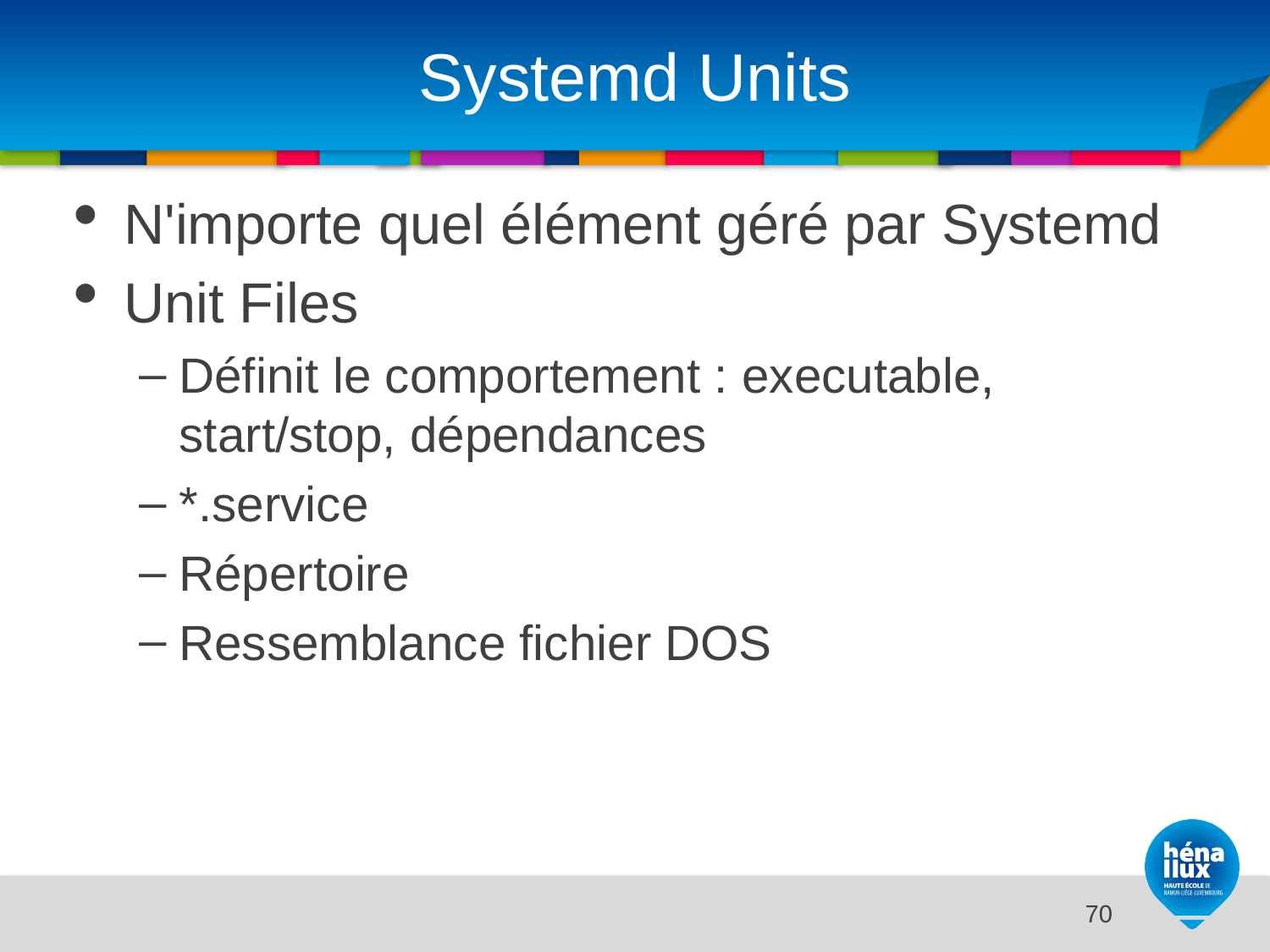

# Systemd Units
N'importe quel élément géré par Systemd
Unit Files
Définit le comportement : executable, start/stop, dépendances
*.service
Répertoire
Ressemblance fichier DOS

70